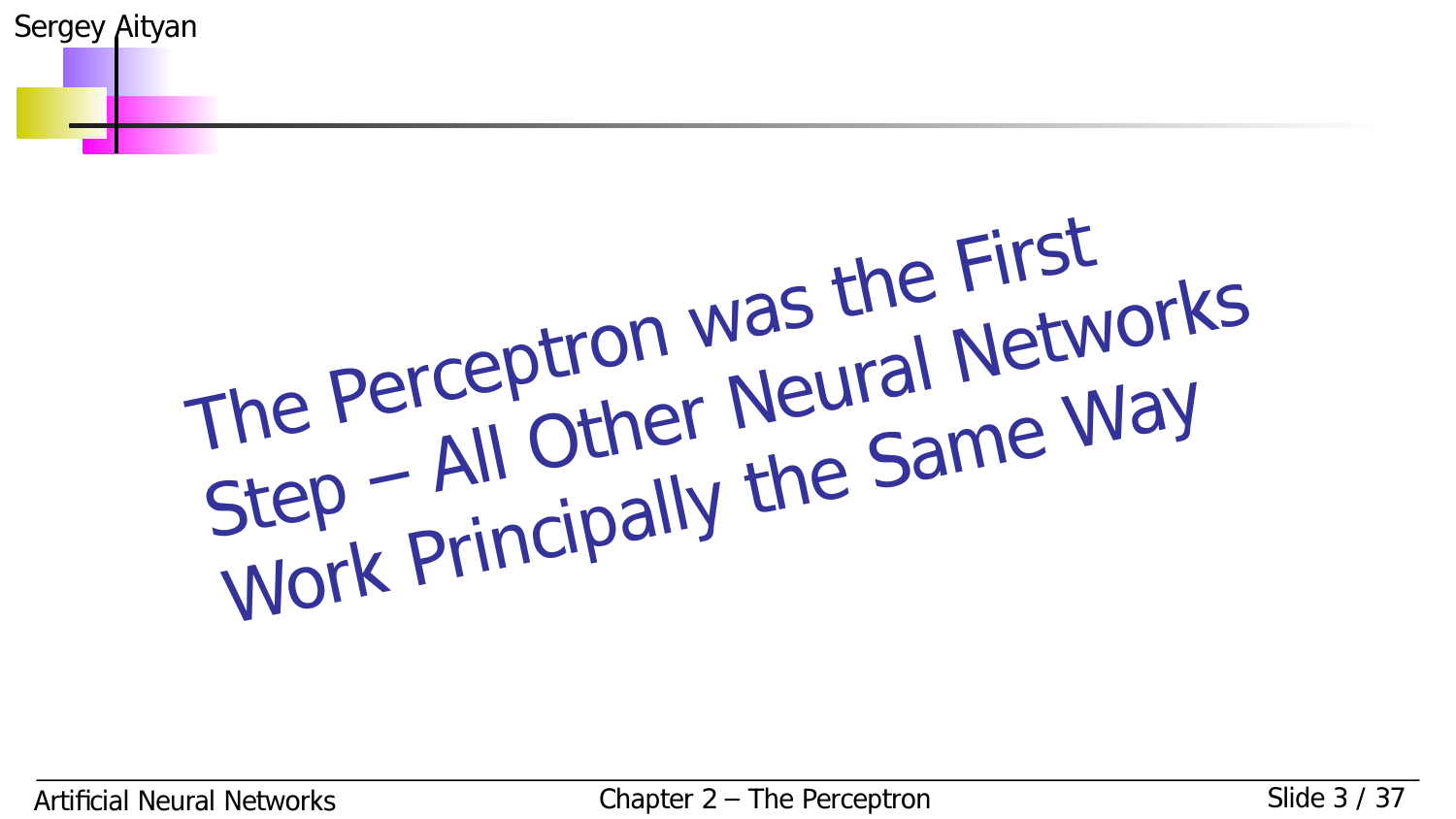

The Perceptron was the First Step – All Other Neural Networks Work Principally the Same Way